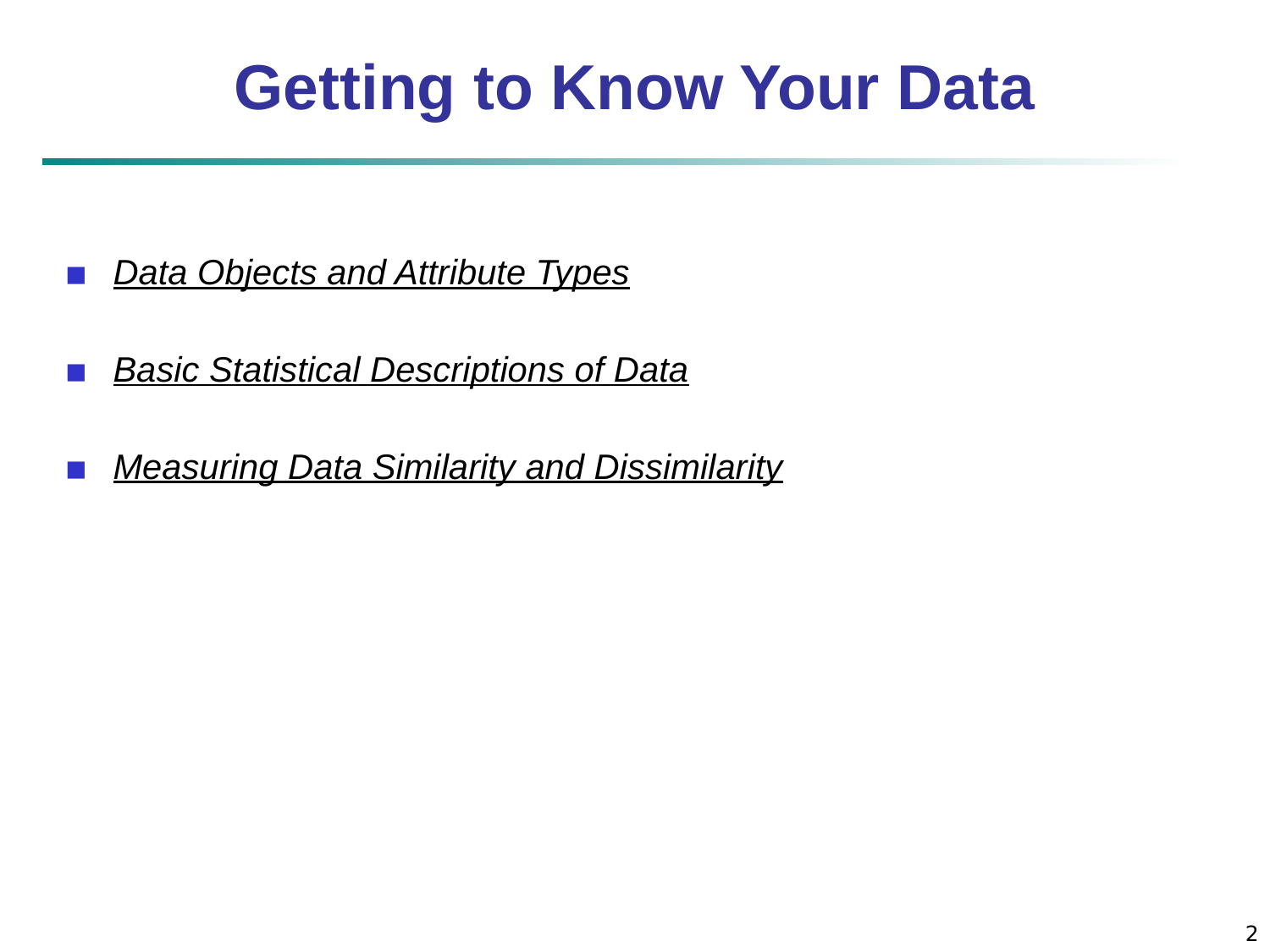

Getting to Know Your Data
Data Objects and Attribute Types
Basic Statistical Descriptions of Data
Measuring Data Similarity and Dissimilarity
2